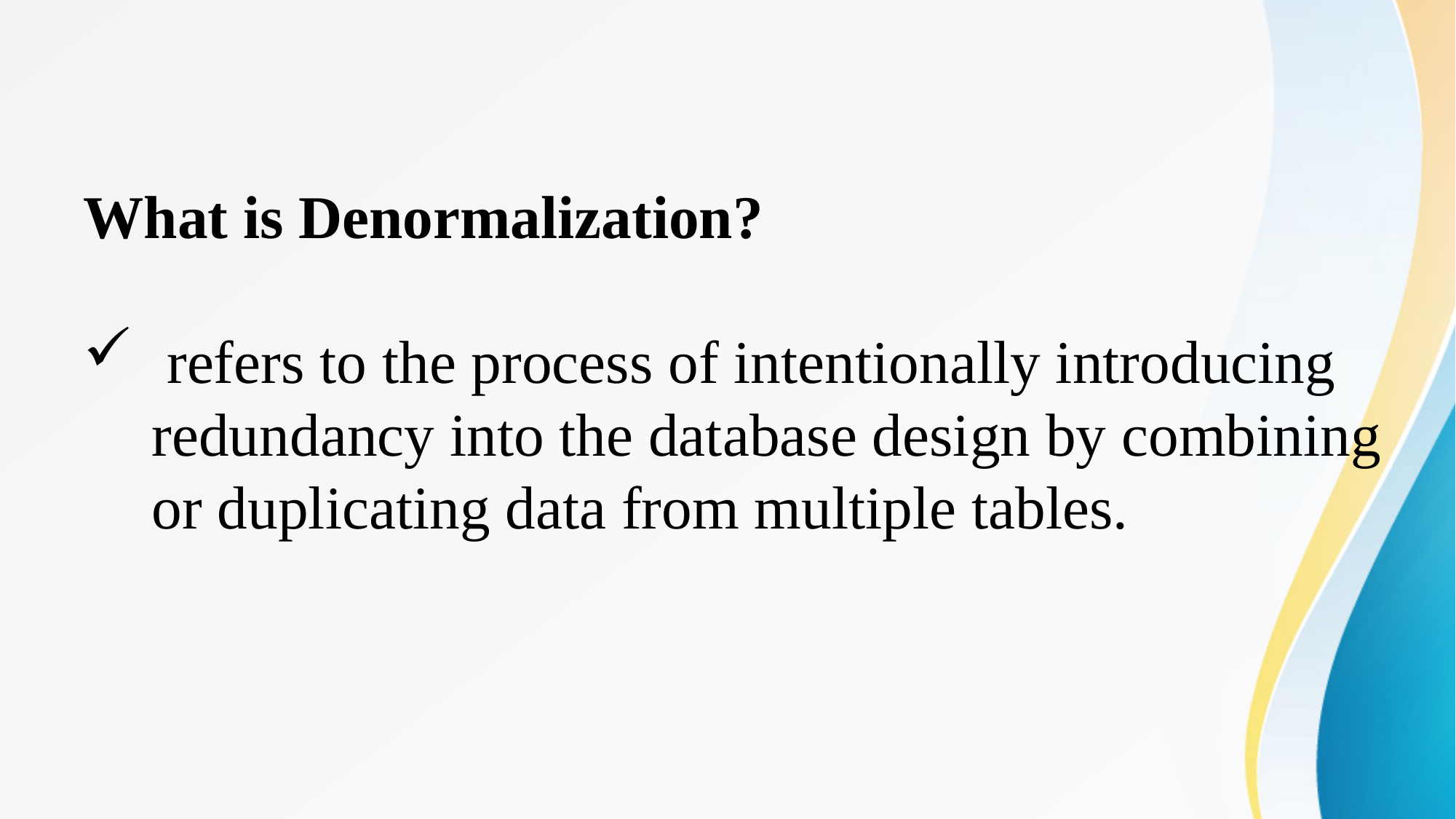

What is Denormalization?

 refers to the process of intentionally introducing redundancy into the database design by combining or duplicating data from multiple tables.